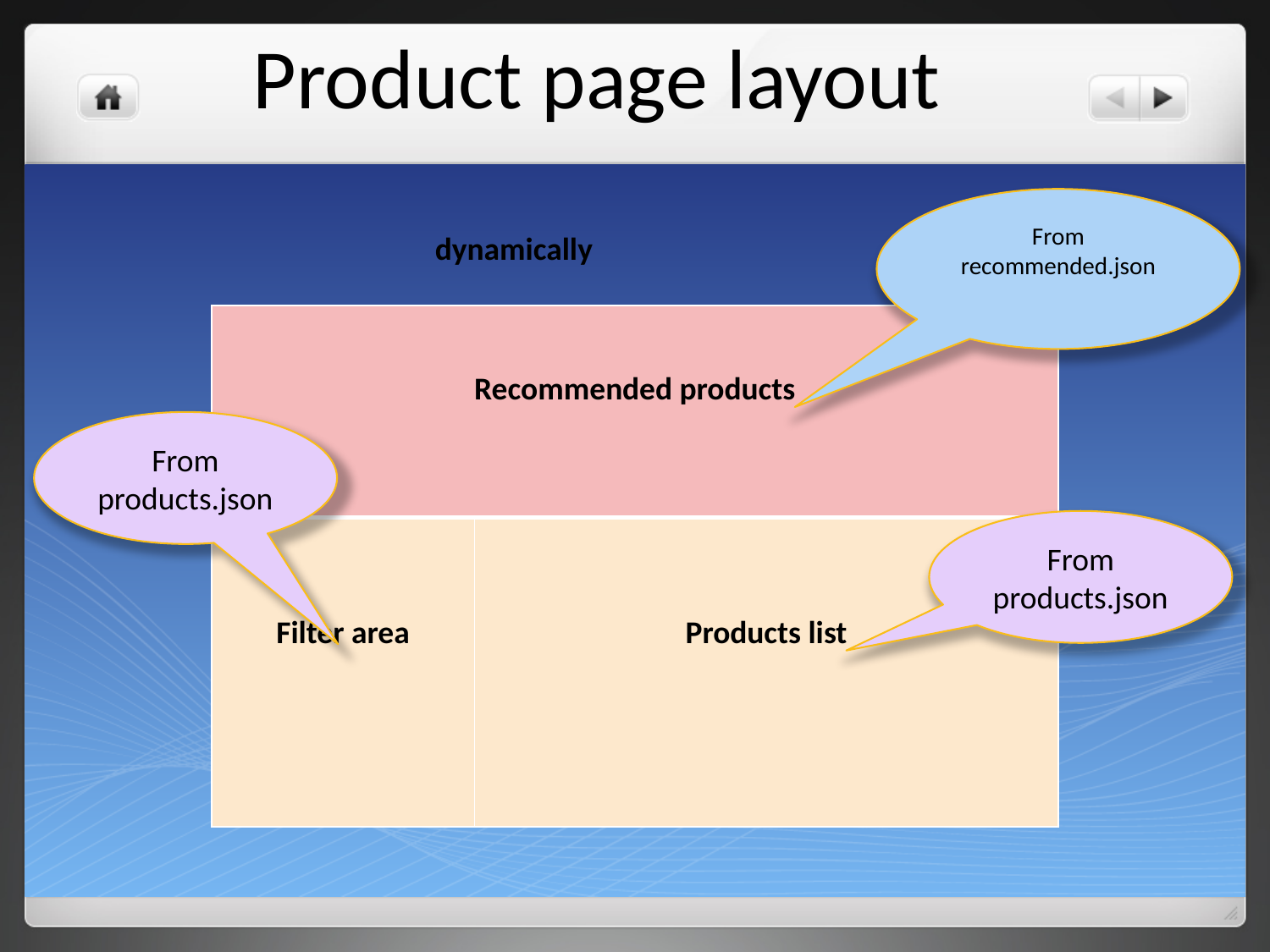

# Product page layout
From recommended.json

dynamically
| Recommended products |  |
| --- | --- |
| Filter area | Products list |
From products.json
From products.json